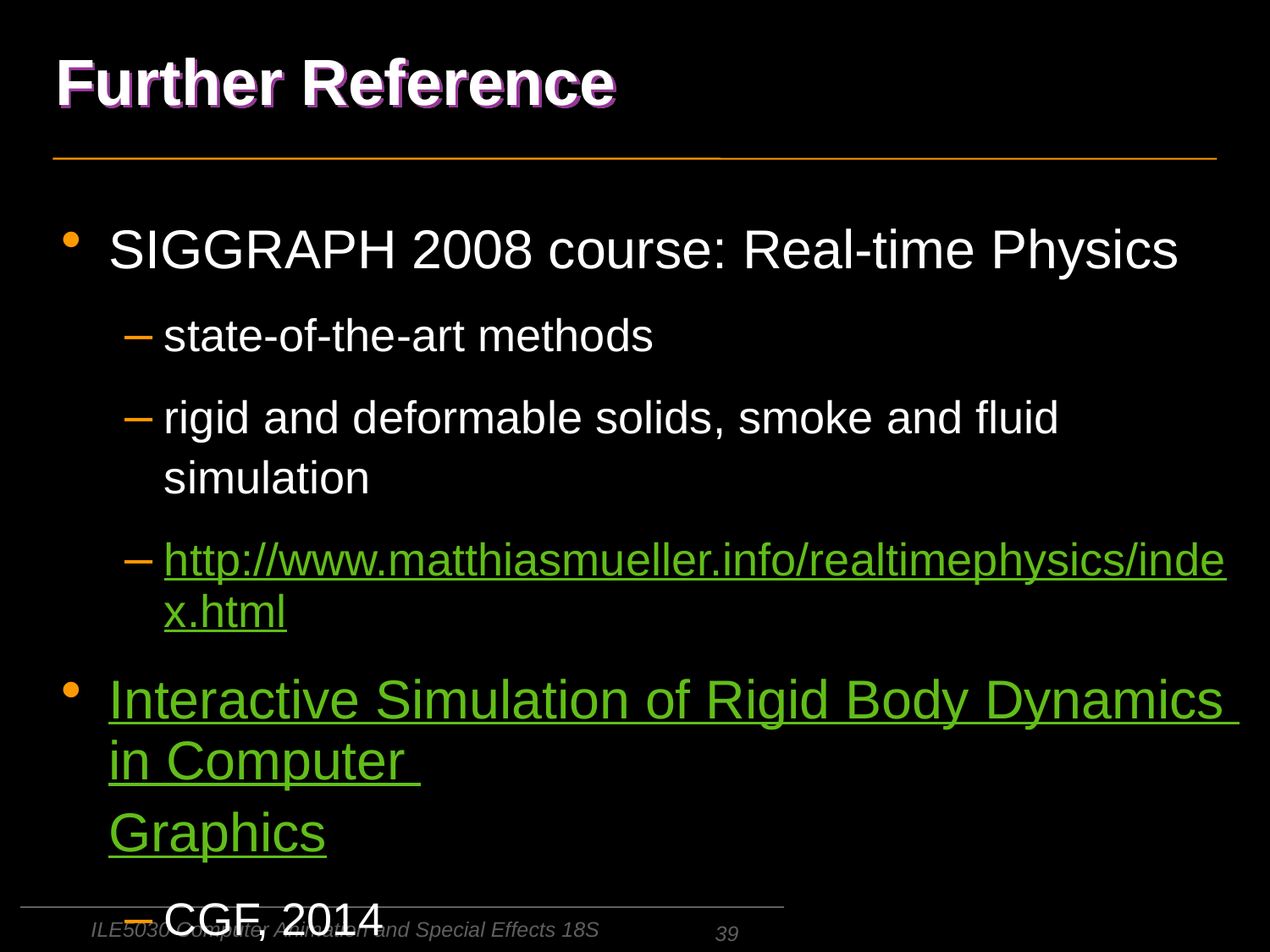

# Further Reference
SIGGRAPH 2008 course: Real-time Physics
state-of-the-art methods
rigid and deformable solids, smoke and fluid simulation
http://www.matthiasmueller.info/realtimephysics/index.html
Interactive Simulation of Rigid Body Dynamics in Computer Graphics
CGF, 2014
ILE5030 Computer Animation and Special Effects 18S
39